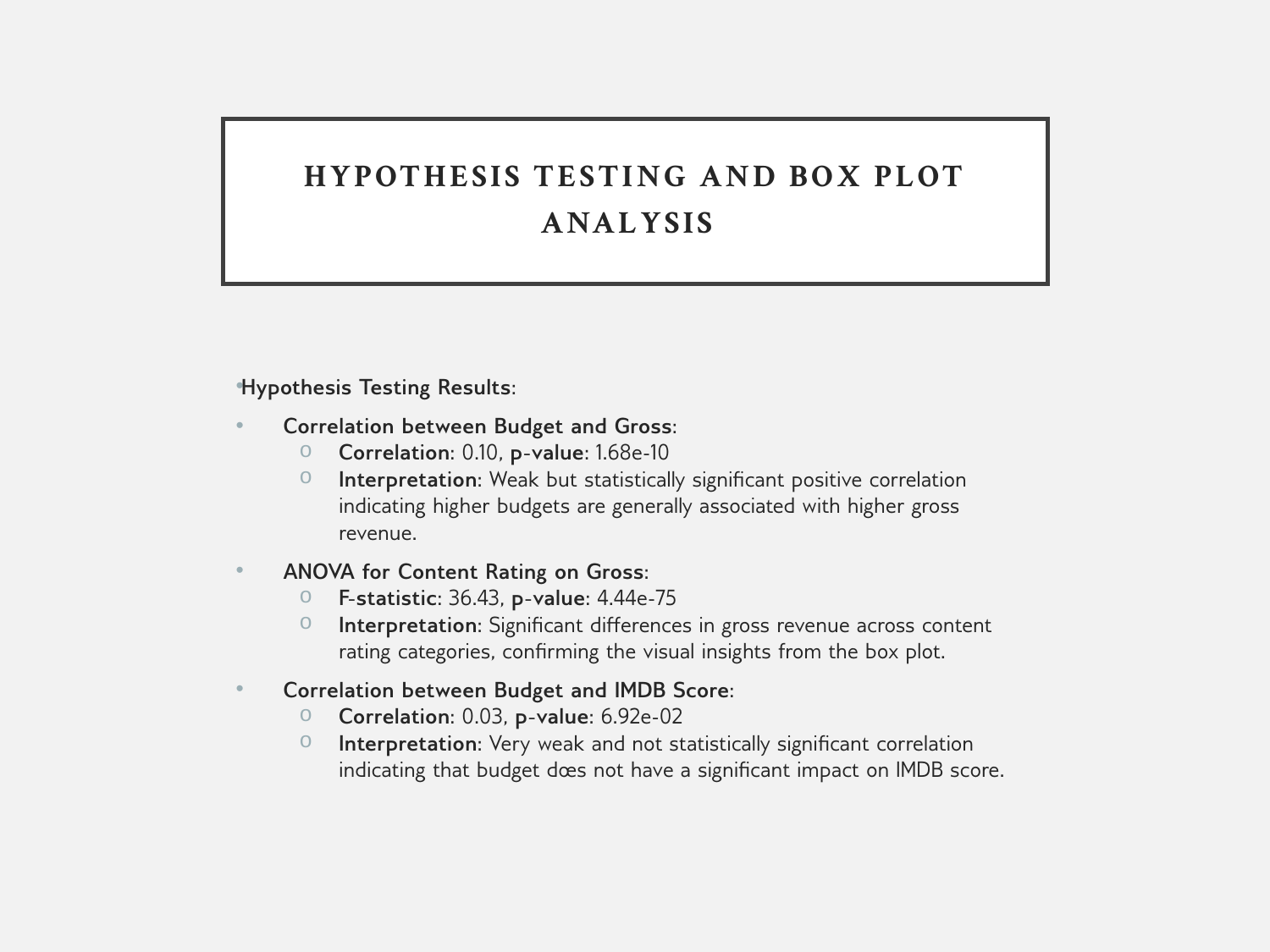

# Hypothesis Testing and Box Plot Analysis

Hypothesis Testing Results:
Correlation between Budget and Gross:
Correlation: 0.10, p-value: 1.68e-10
Interpretation: Weak but statistically significant positive correlation indicating higher budgets are generally associated with higher gross revenue.
ANOVA for Content Rating on Gross:
F-statistic: 36.43, p-value: 4.44e-75
Interpretation: Significant differences in gross revenue across content rating categories, confirming the visual insights from the box plot.
Correlation between Budget and IMDB Score:
Correlation: 0.03, p-value: 6.92e-02
Interpretation: Very weak and not statistically significant correlation indicating that budget does not have a significant impact on IMDB score.